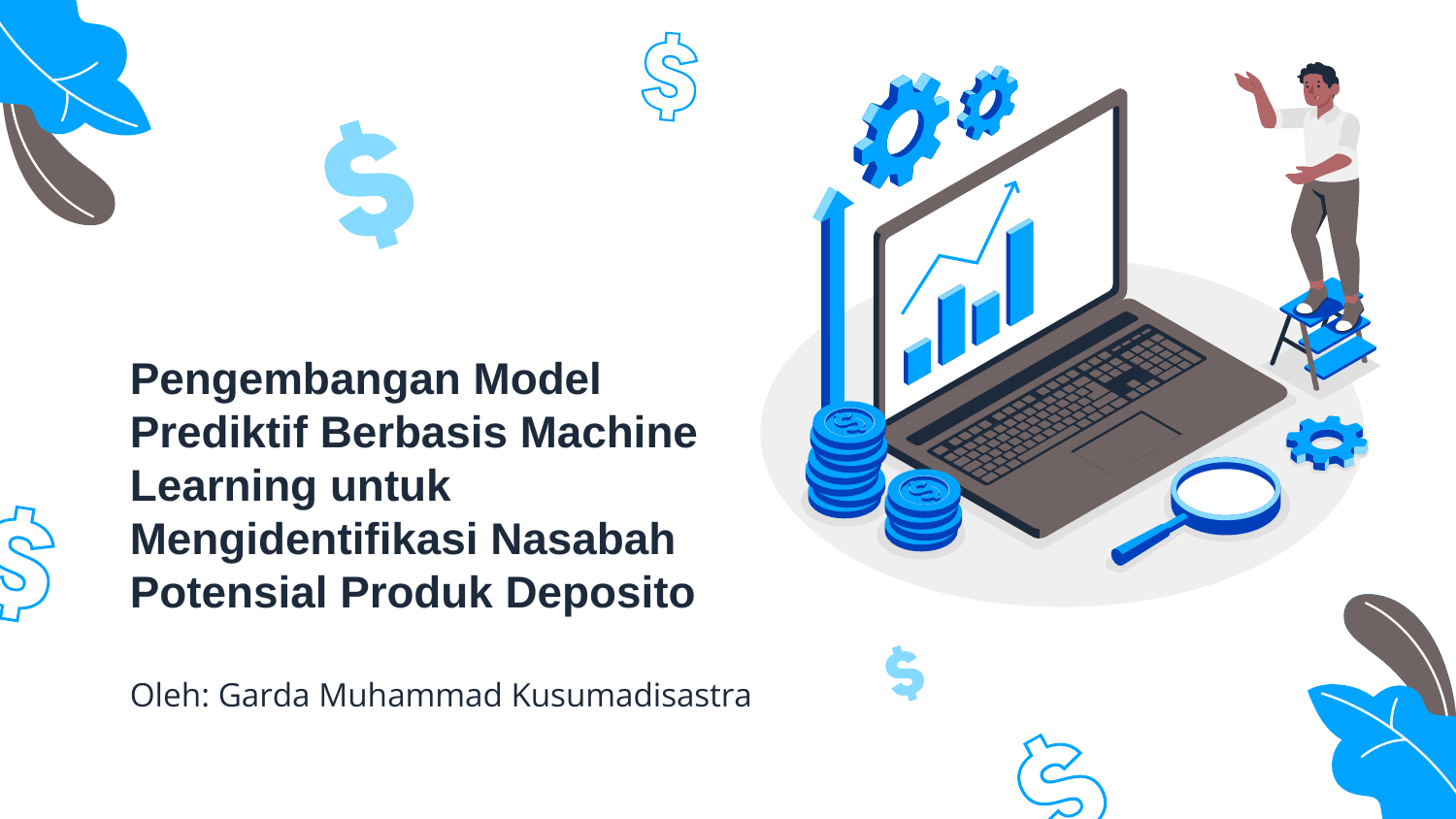

# Pengembangan Model Prediktif Berbasis Machine Learning untuk Mengidentifikasi Nasabah Potensial Produk Deposito

Oleh: Garda Muhammad Kusumadisastra